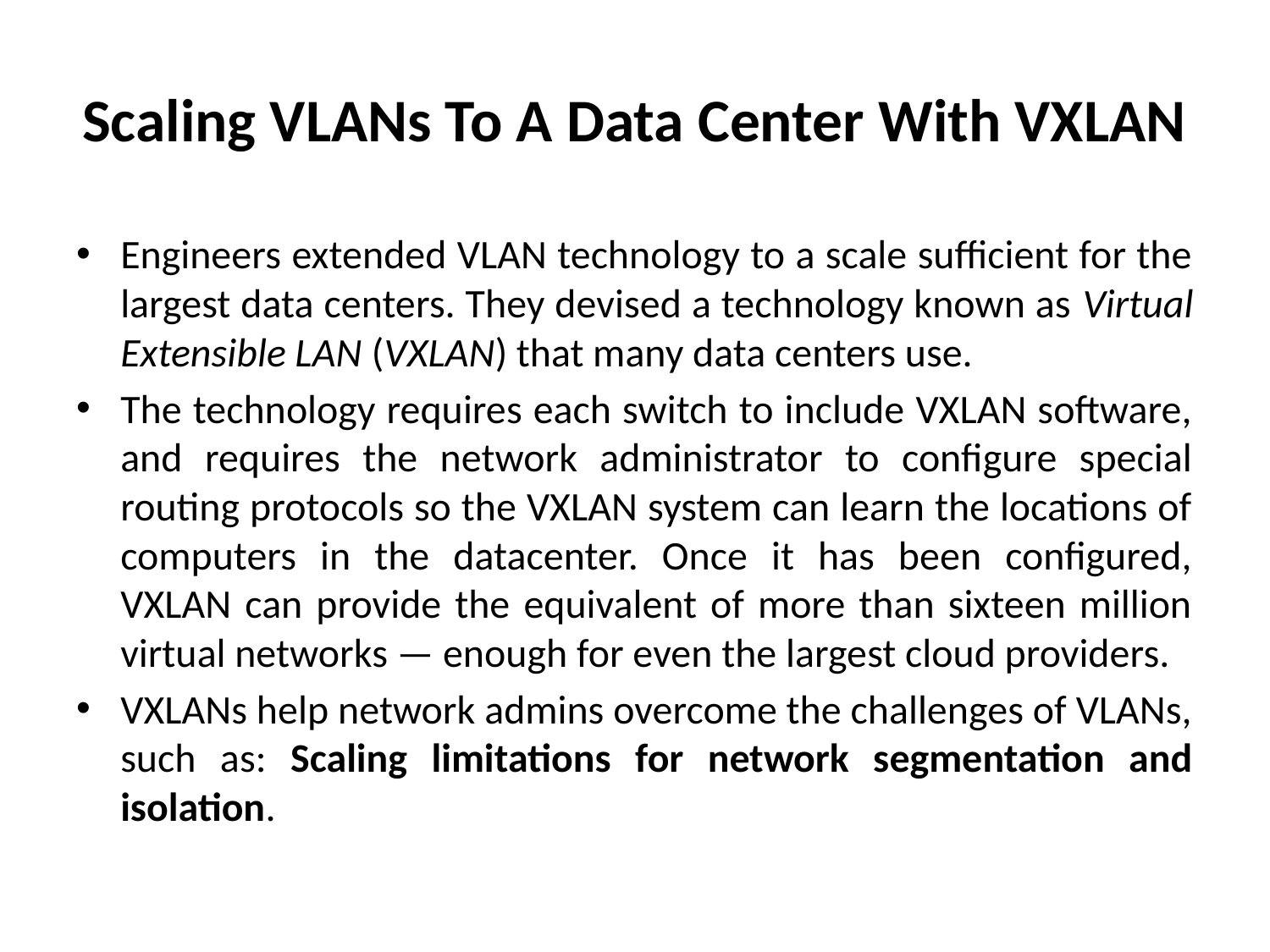

# Scaling VLANs To A Data Center With VXLAN
Engineers extended VLAN technology to a scale sufficient for the largest data centers. They devised a technology known as Virtual Extensible LAN (VXLAN) that many data centers use.
The technology requires each switch to include VXLAN software, and requires the network administrator to configure special routing protocols so the VXLAN system can learn the locations of computers in the datacenter. Once it has been configured, VXLAN can provide the equivalent of more than sixteen million virtual networks — enough for even the largest cloud providers.
VXLANs help network admins overcome the challenges of VLANs, such as: Scaling limitations for network segmentation and isolation.